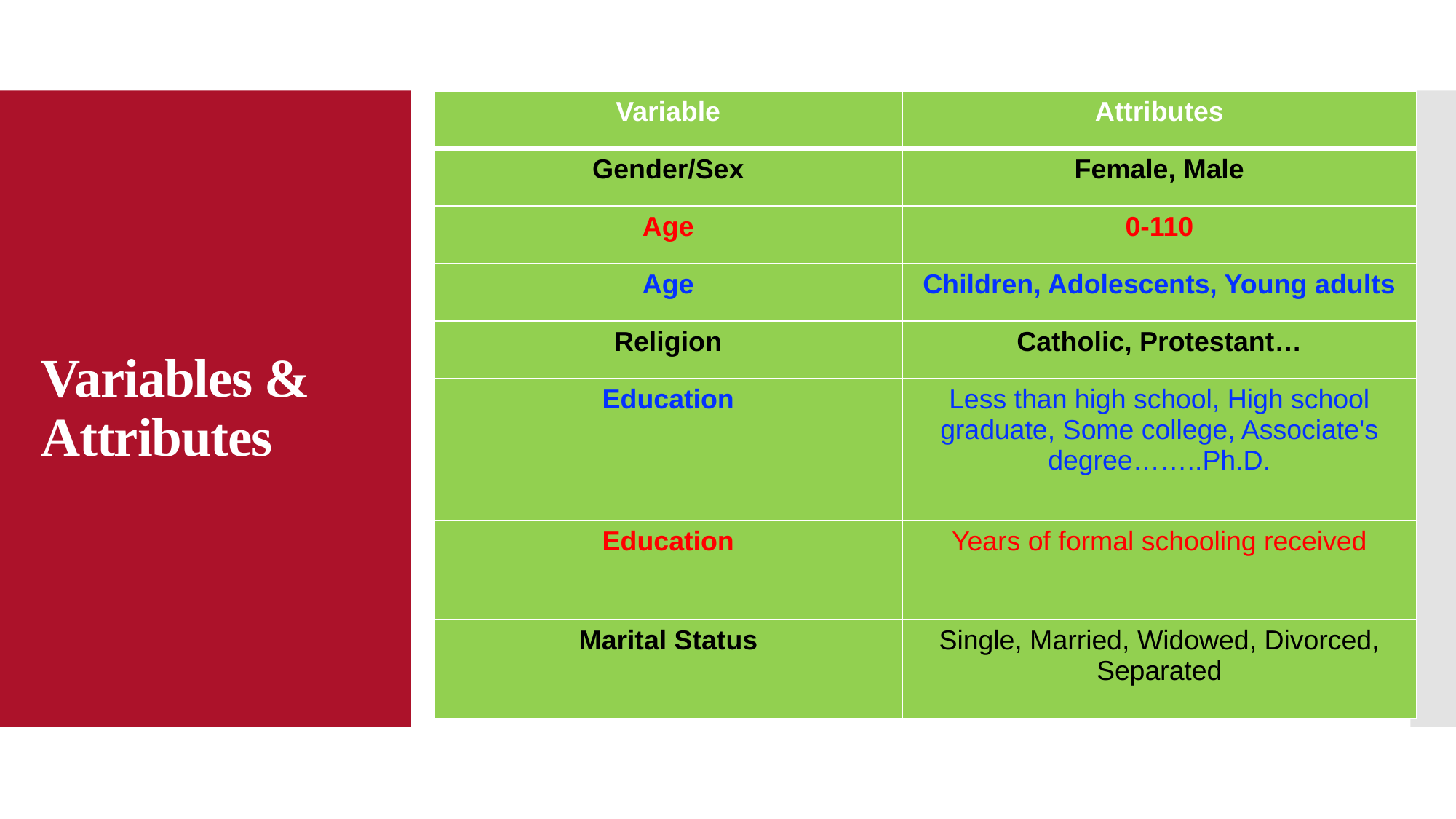

| Variable | Attributes |
| --- | --- |
| Gender/Sex | Female, Male |
| Age | 0-110 |
| Age | Children, Adolescents, Young adults |
| Religion | Catholic, Protestant… |
| Education | Less than high school, High school graduate, Some college, Associate's degree……..Ph.D. |
| Education | Years of formal schooling received |
| Marital Status | Single, Married, Widowed, Divorced, Separated |
# Variables & Attributes